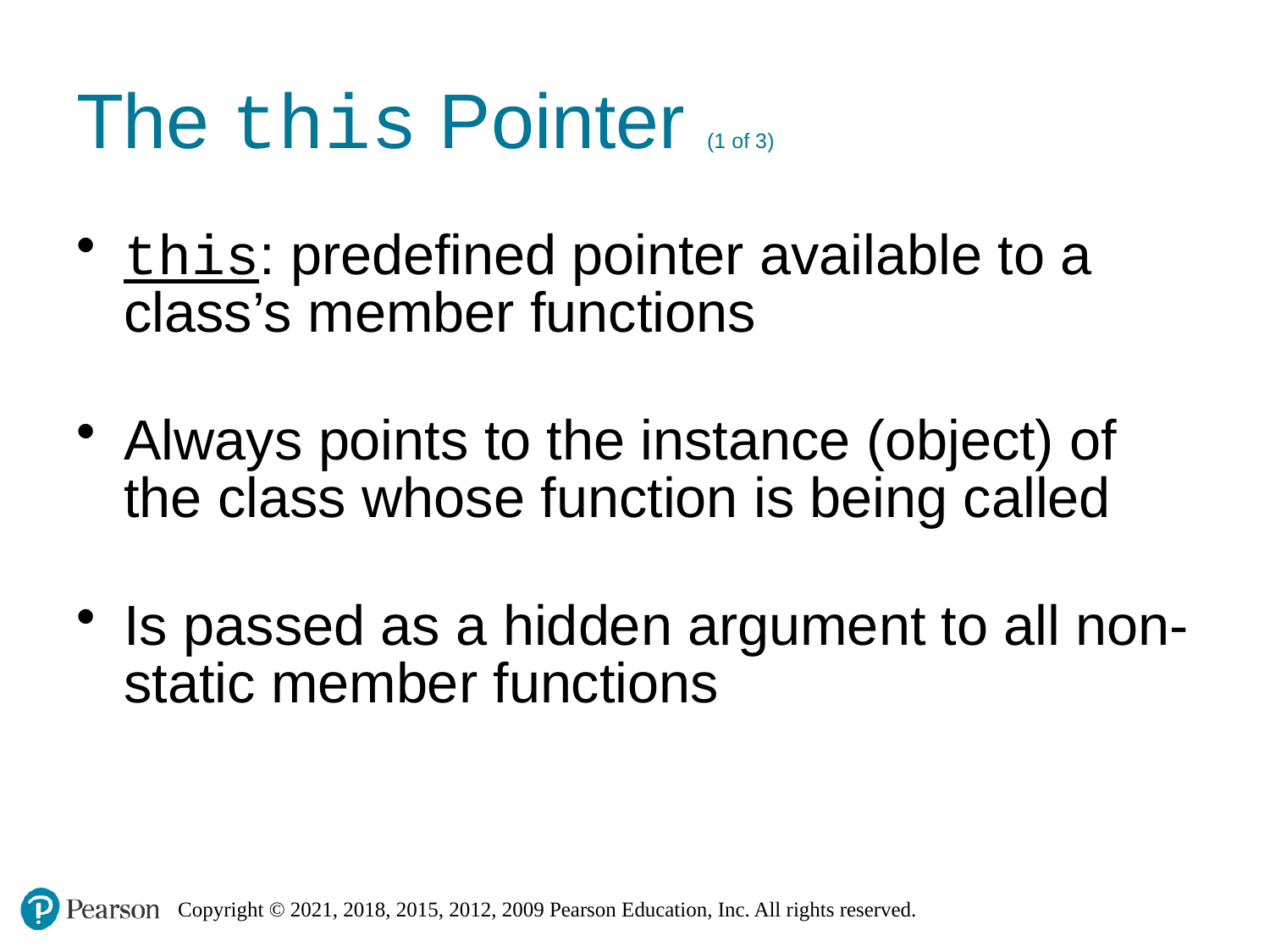

# The this Pointer (1 of 3)
this: predefined pointer available to a class’s member functions
Always points to the instance (object) of the class whose function is being called
Is passed as a hidden argument to all non-static member functions